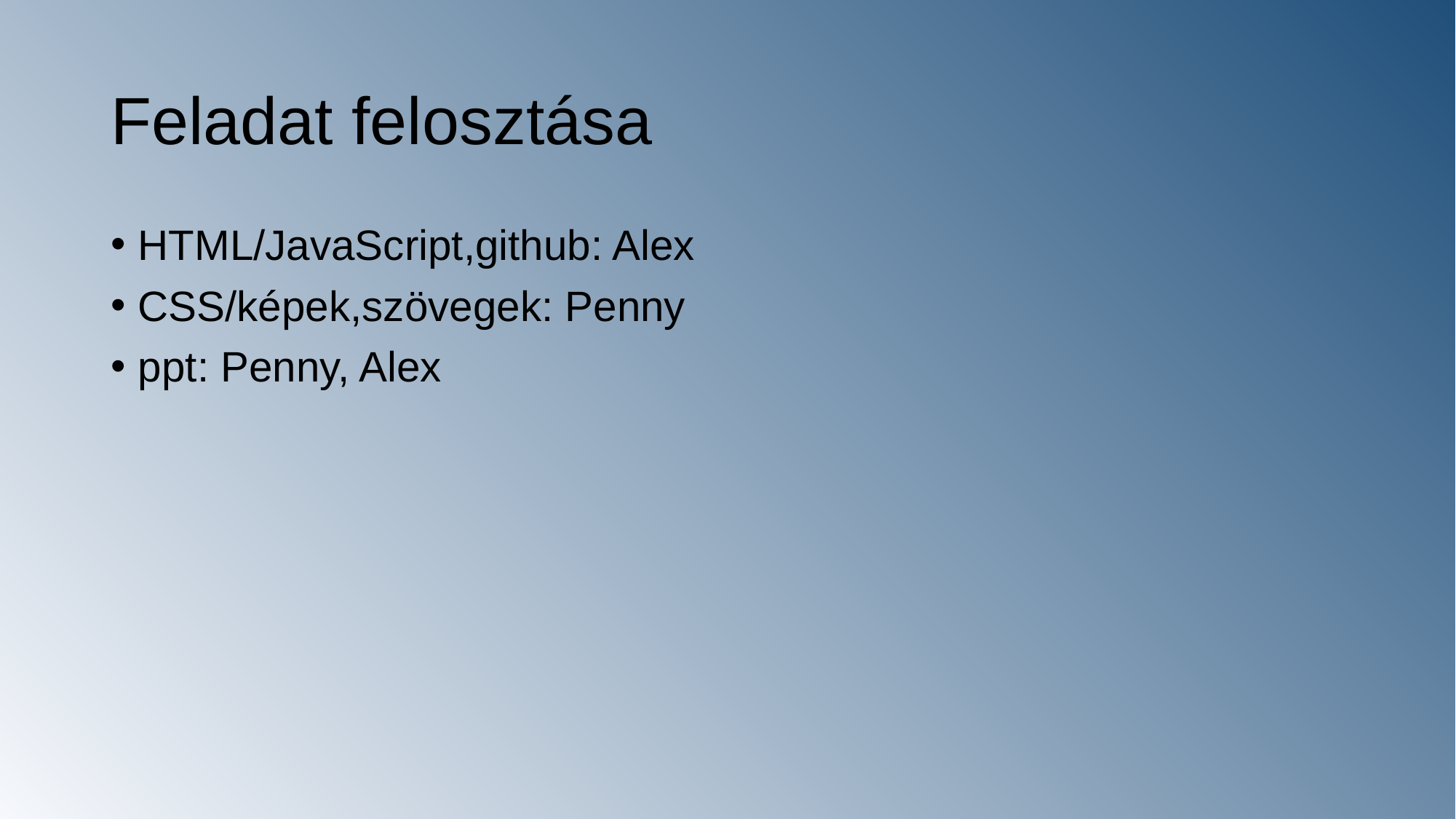

# Feladat felosztása
HTML/JavaScript,github: Alex
CSS/képek,szövegek: Penny
ppt: Penny, Alex